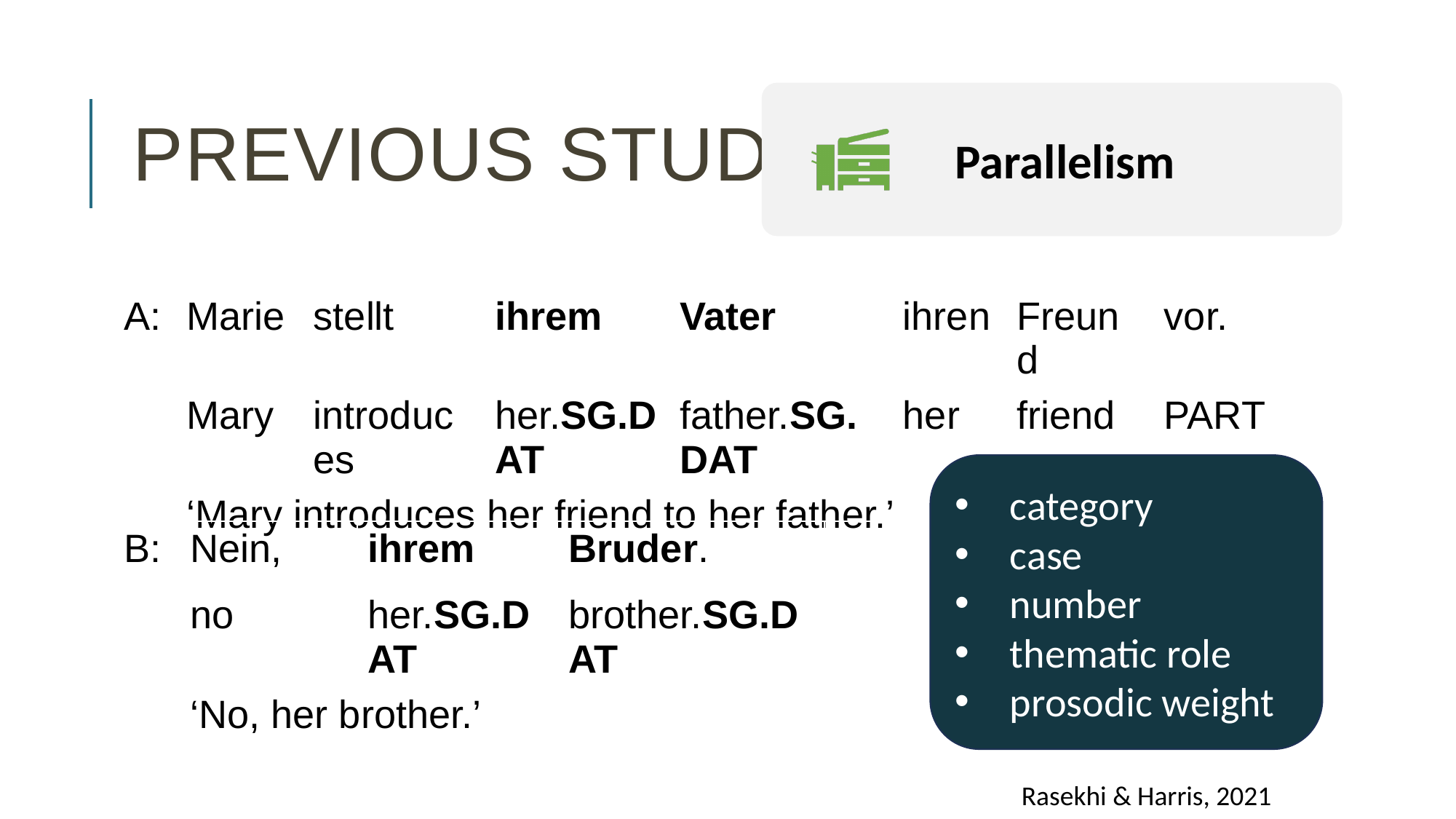

Parallelism
# Previous studies

| A: | Marie | stellt | ihrem | Vater | ihren | Freund | vor. |
| --- | --- | --- | --- | --- | --- | --- | --- |
|  | Mary | introduces | her.sg.dat | father.sg.dat | her | friend | part |
|  | ‘Mary introduces her friend to her father.’ |  |  |  |  |  |  |
category
case
number
thematic role
prosodic weight
| B: | Nein, | ihrem | Bruder. |  |  |  |  |
| --- | --- | --- | --- | --- | --- | --- | --- |
|  | no | her.sg.dat | brother.sg.dat |  |  |  |  |
|  | ‘No, her brother.’ |  |  |  |  |  |  |
Rasekhi & Harris, 2021